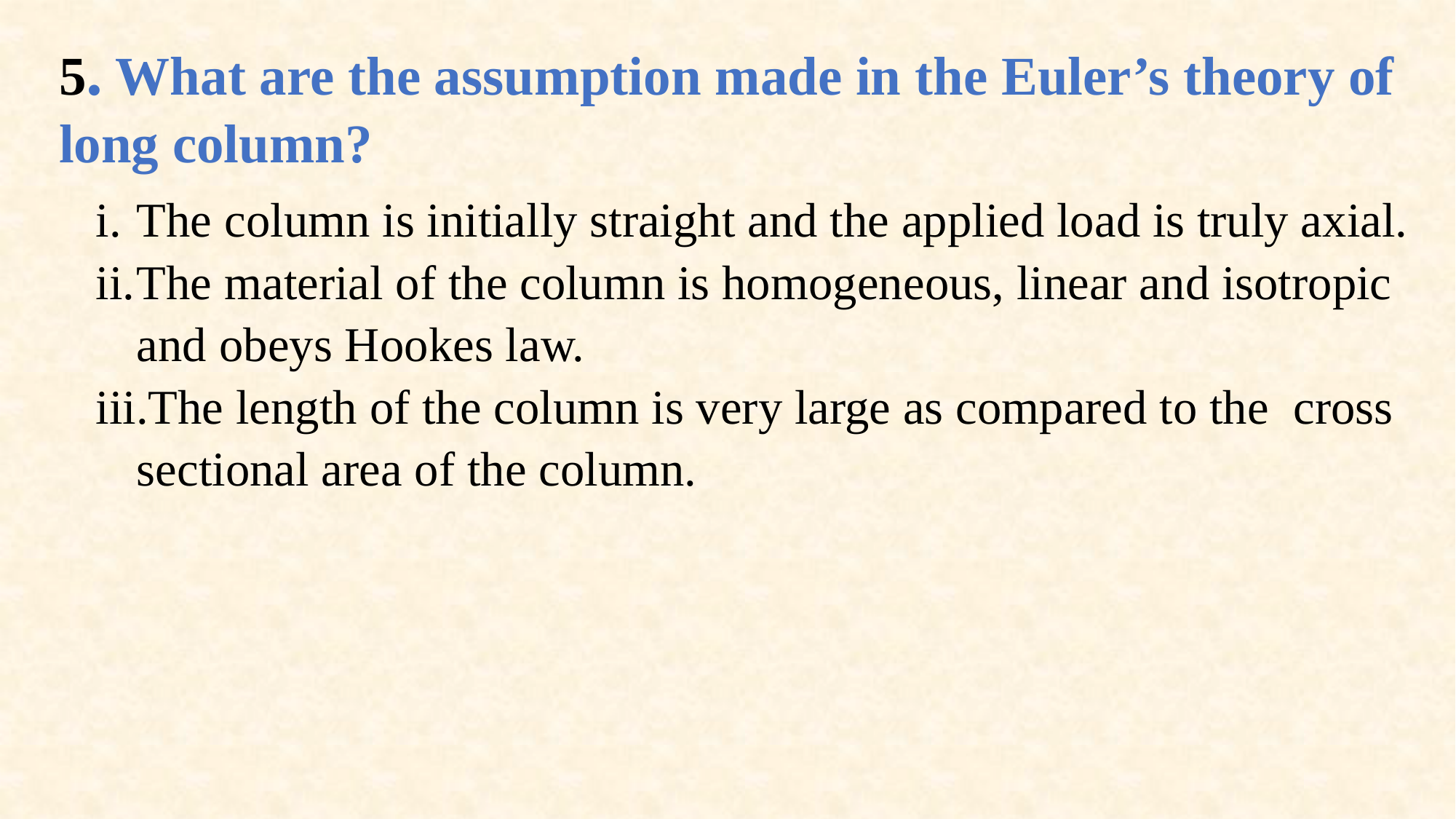

5. What are the assumption made in the Euler’s theory of long column?
The column is initially straight and the applied load is truly axial.
The material of the column is homogeneous, linear and isotropic and obeys Hookes law.
The length of the column is very large as compared to the  cross sectional area of the column.